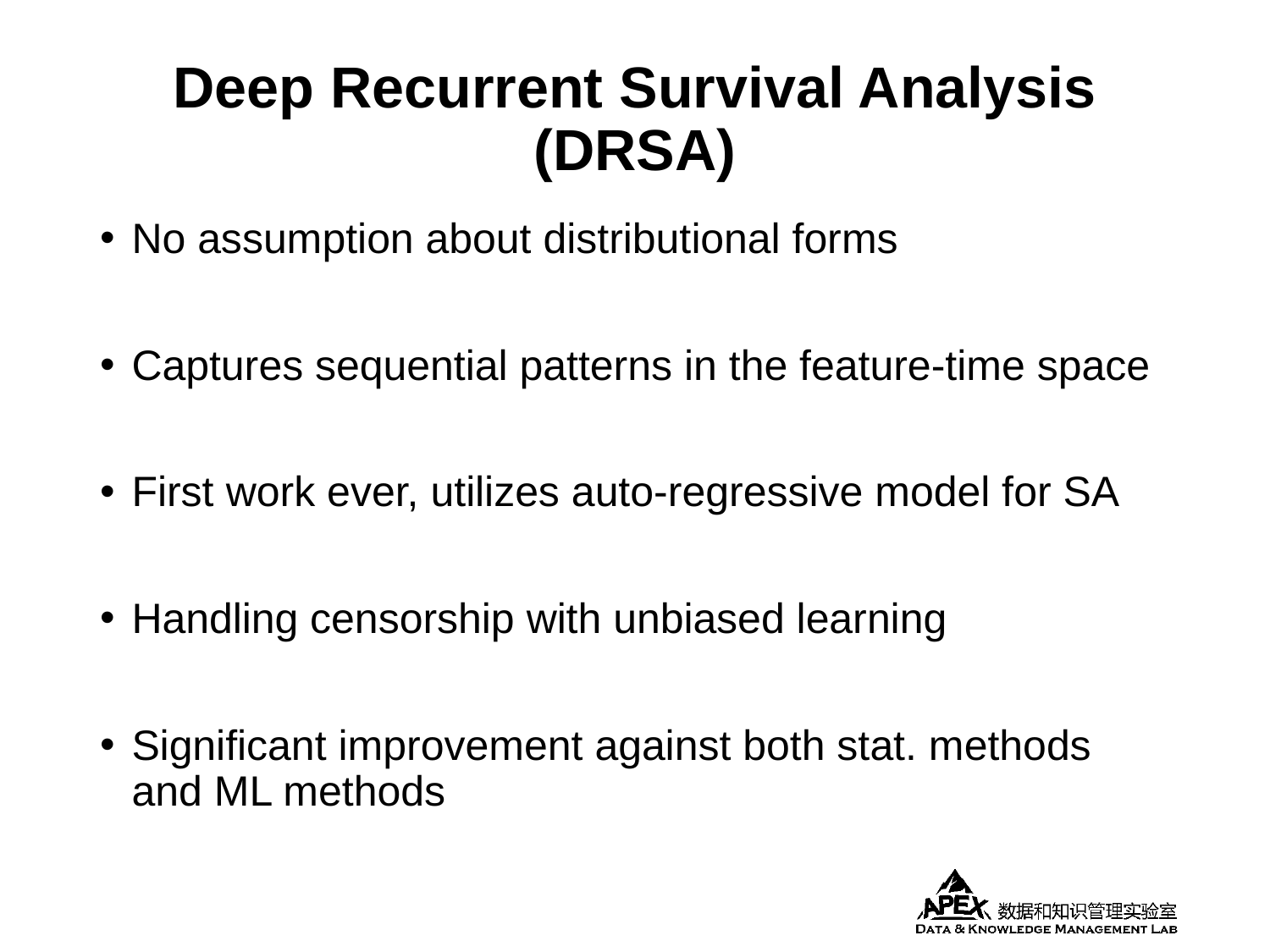

# Deep Recurrent Survival Analysis (DRSA)
No assumption about distributional forms

Captures sequential patterns in the feature-time space

First work ever, utilizes auto-regressive model for SA

Handling censorship with unbiased learning

Significant improvement against both stat. methods and ML methods